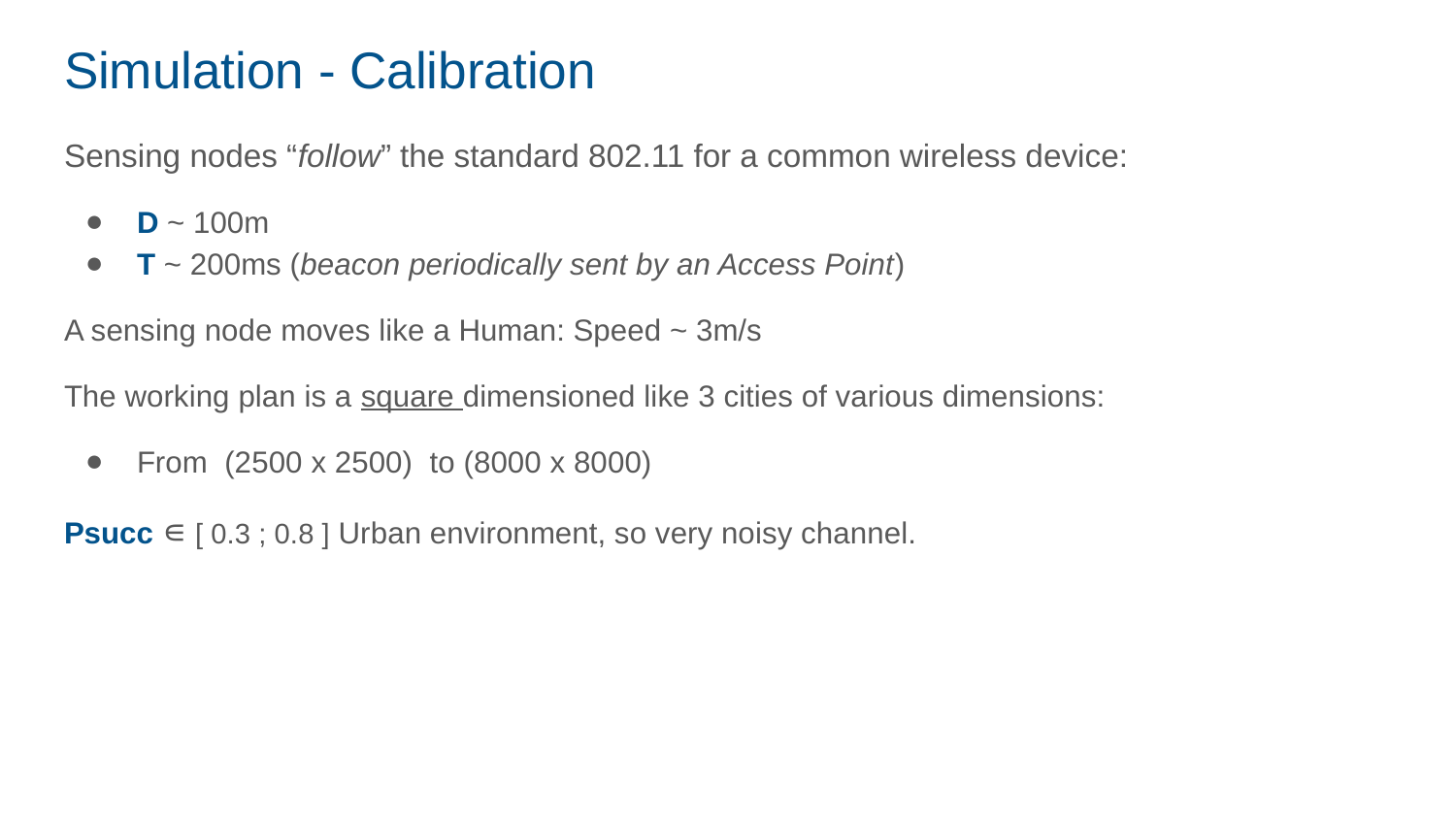

# Simulation - Calibration
Sensing nodes “follow” the standard 802.11 for a common wireless device:
D ~ 100m
T ~ 200ms (beacon periodically sent by an Access Point)
A sensing node moves like a Human: Speed ~ 3m/s
The working plan is a square dimensioned like 3 cities of various dimensions:
From  (2500 x 2500)  to (8000 x 8000)
Psucc ∊ [ 0.3 ; 0.8 ] Urban environment, so very noisy channel.